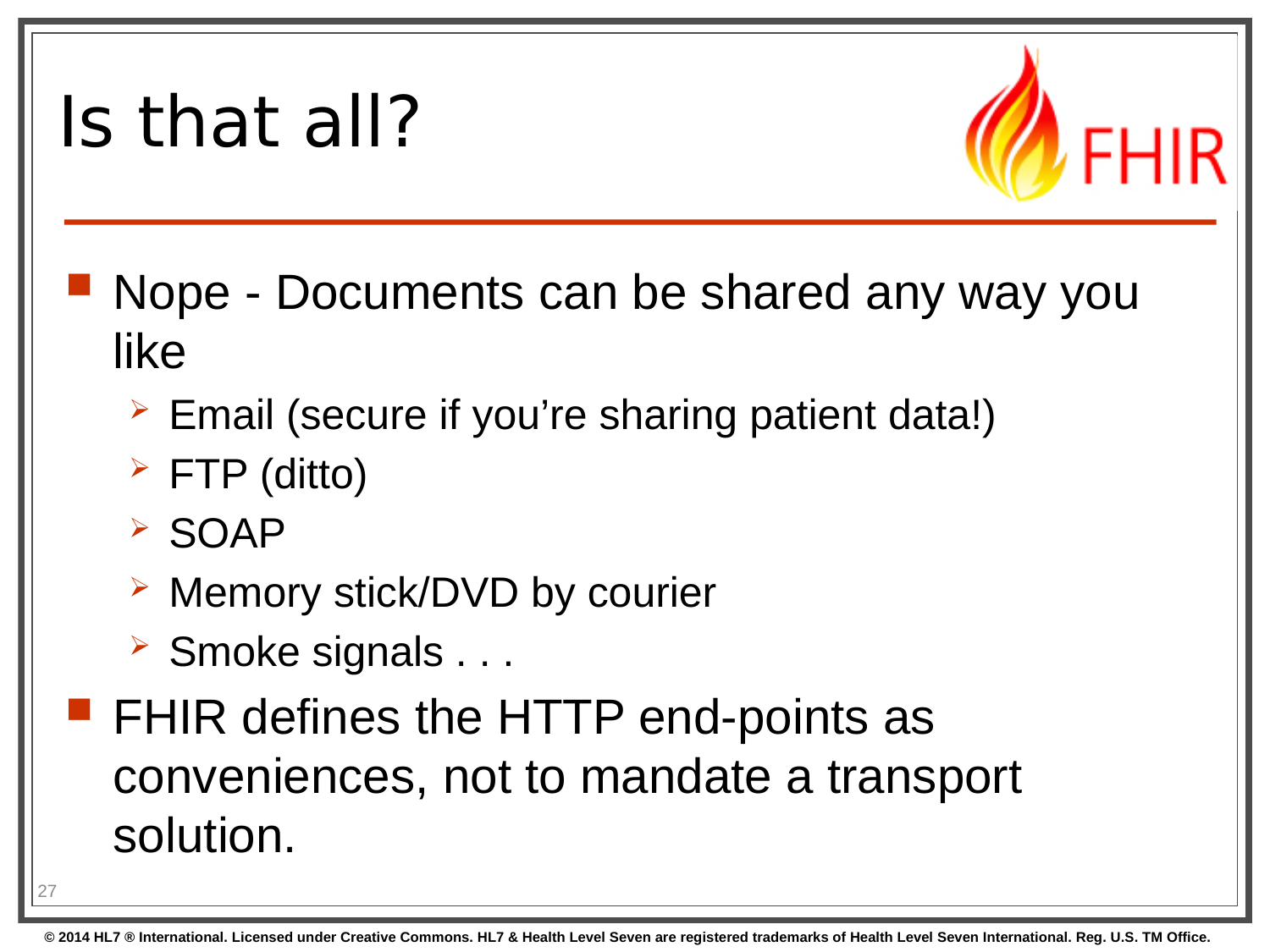

# Is that all?
Nope - Documents can be shared any way you like
Email (secure if you’re sharing patient data!)
FTP (ditto)
SOAP
Memory stick/DVD by courier
Smoke signals . . .
FHIR defines the HTTP end-points as conveniences, not to mandate a transport solution.

27